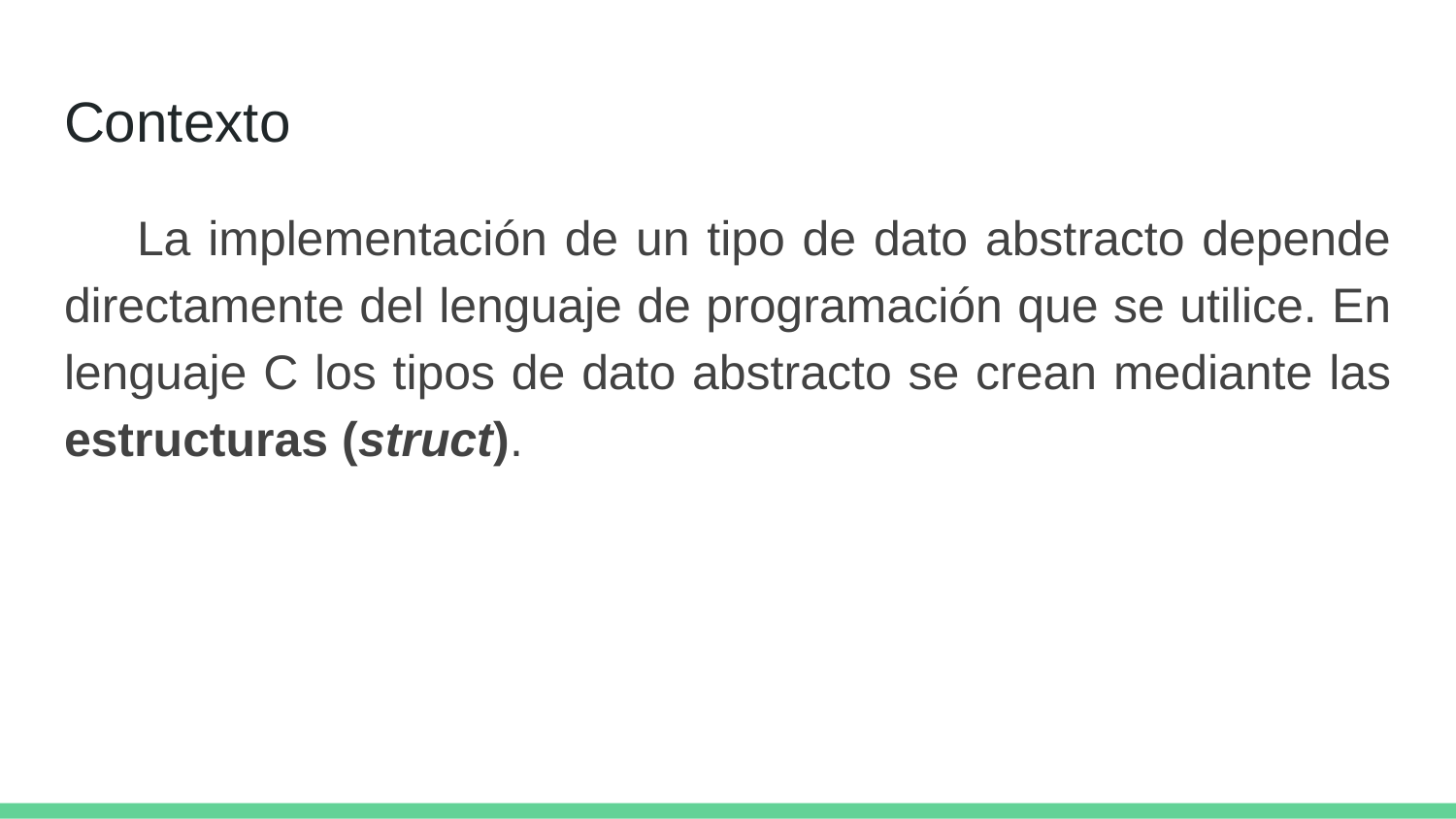

# Contexto
La implementación de un tipo de dato abstracto depende directamente del lenguaje de programación que se utilice. En lenguaje C los tipos de dato abstracto se crean mediante las estructuras (struct).